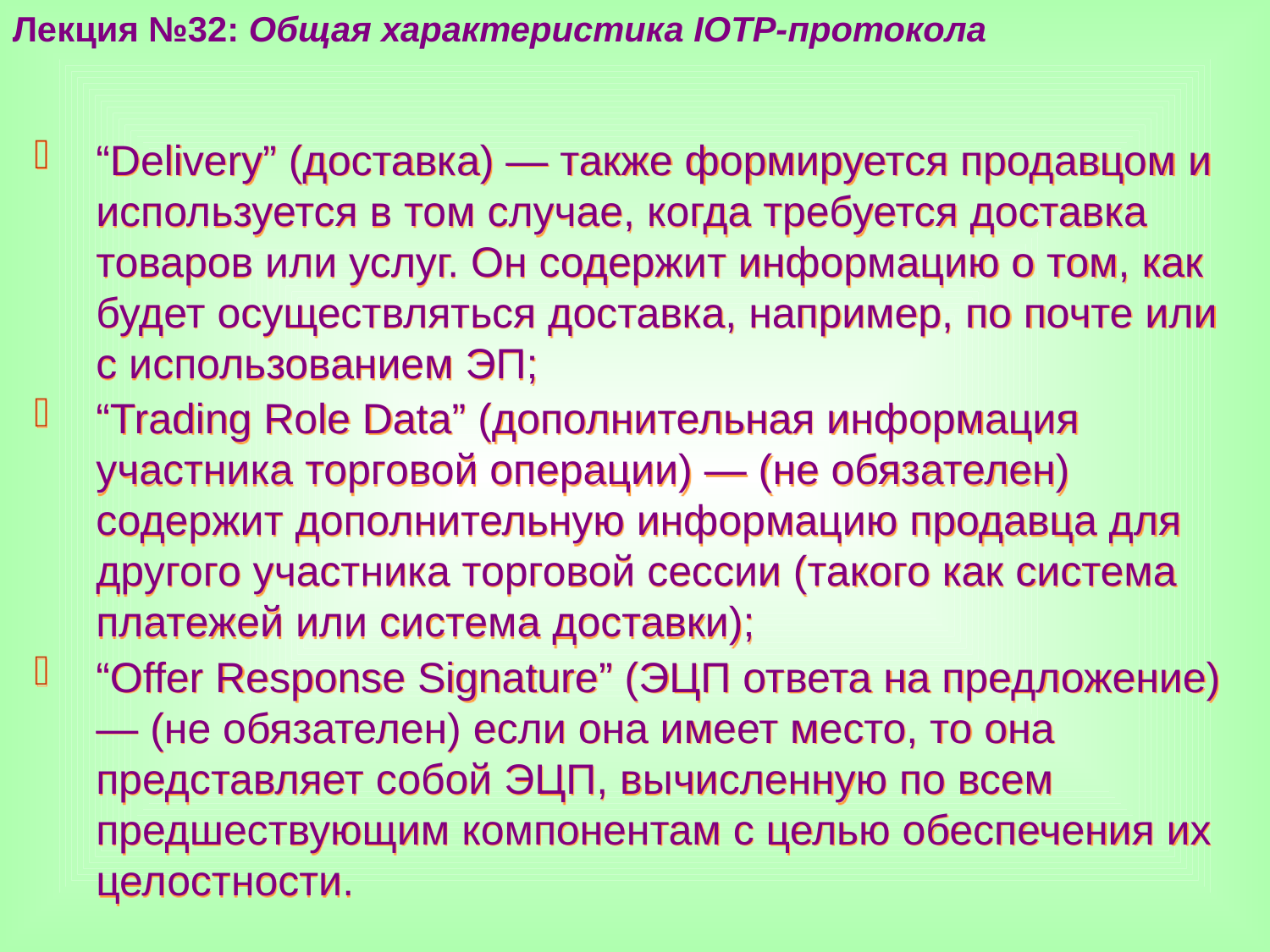

Лекция №32: Общая характеристика IOTP-протокола
“Delivery” (доставка) — также формируется продавцом и используется в том случае, когда требуется доставка товаров или услуг. Он содержит информацию о том, как будет осуществляться доставка, например, по почте или с использованием ЭП;
“Trading Role Data” (дополнительная информация участника торговой операции) — (не обязателен) содержит дополнительную информацию продавца для другого участника торговой сессии (такого как система платежей или система доставки);
“Offer Response Signature” (ЭЦП ответа на предложение) — (не обязателен) если она имеет место, то она представляет собой ЭЦП, вычисленную по всем предшествующим компонентам с целью обеспечения их целостности.